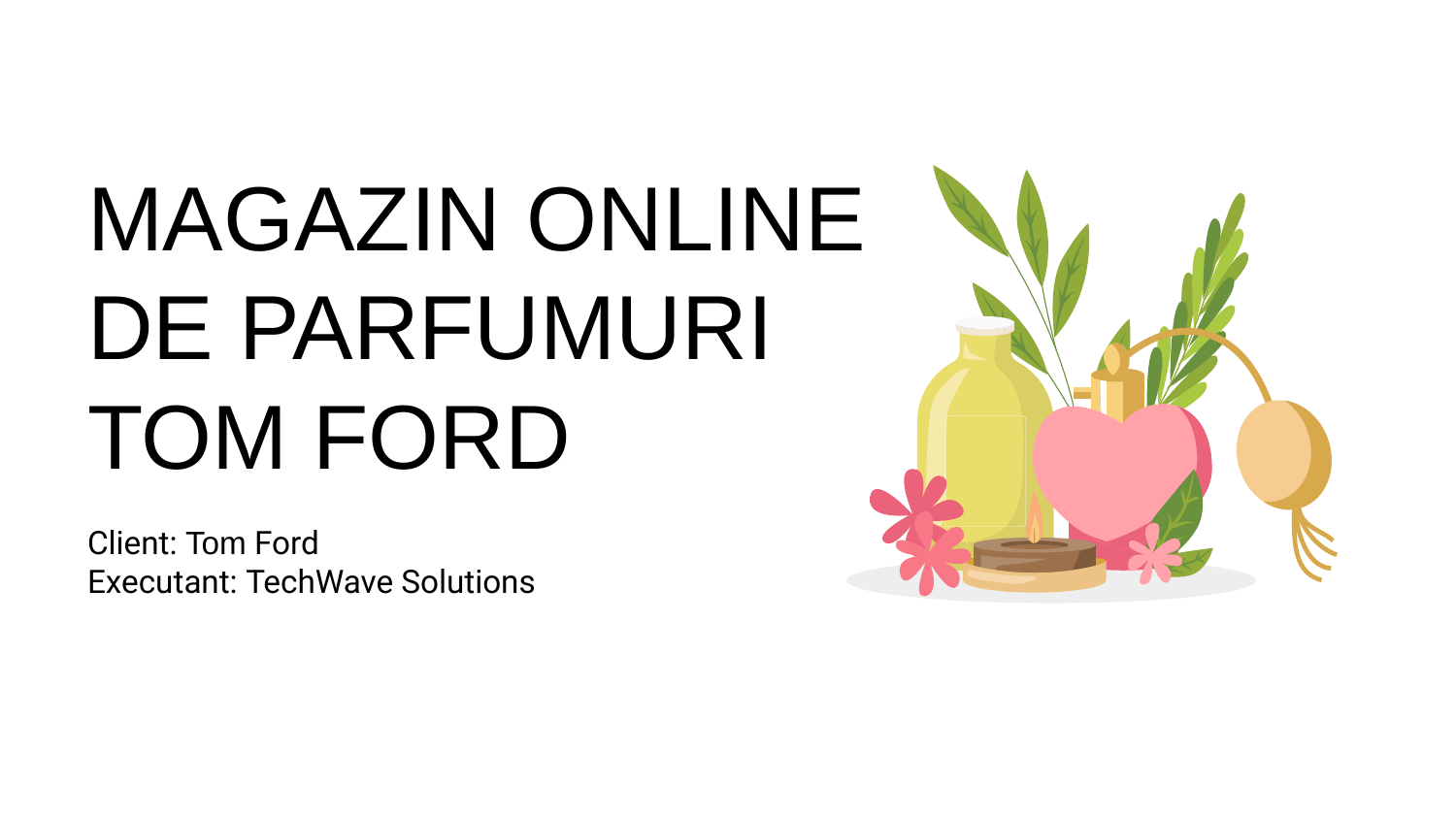

# MAGAZIN ONLINE DE PARFUMURI TOM FORD
Client: Tom Ford
Executant: TechWave Solutions